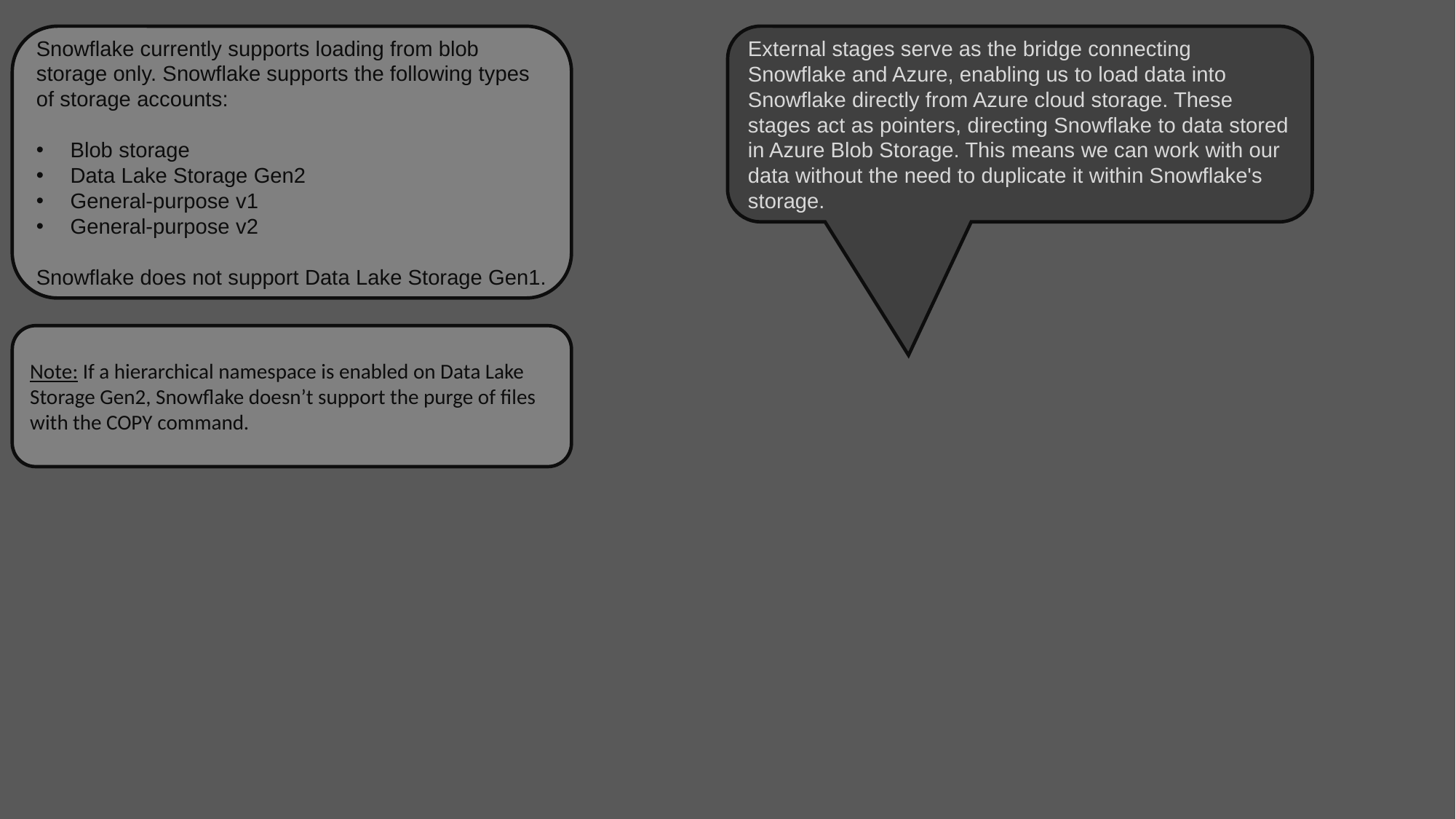

Snowflake currently supports loading from blob storage only. Snowflake supports the following types of storage accounts:

Blob storage
Data Lake Storage Gen2
General-purpose v1
General-purpose v2

Snowflake does not support Data Lake Storage Gen1.
External stages serve as the bridge connecting Snowflake and Azure, enabling us to load data into Snowflake directly from Azure cloud storage. These stages act as pointers, directing Snowflake to data stored in Azure Blob Storage. This means we can work with our data without the need to duplicate it within Snowflake's storage.
Note: If a hierarchical namespace is enabled on Data Lake Storage Gen2, Snowflake doesn’t support the purge of files with the COPY command.